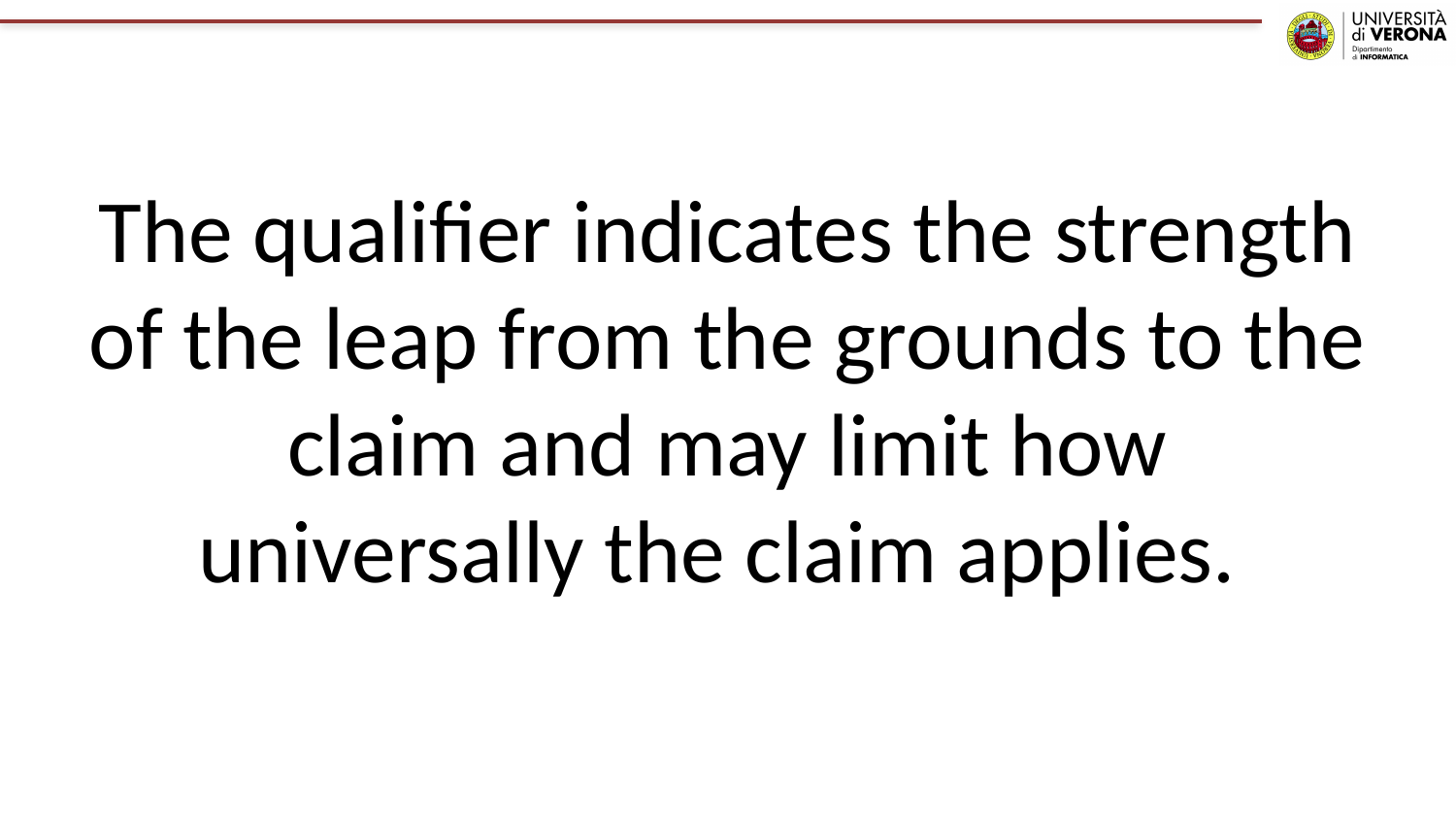

# The qualifier indicates the strength of the leap from the grounds to the claim and may limit how universally the claim applies.